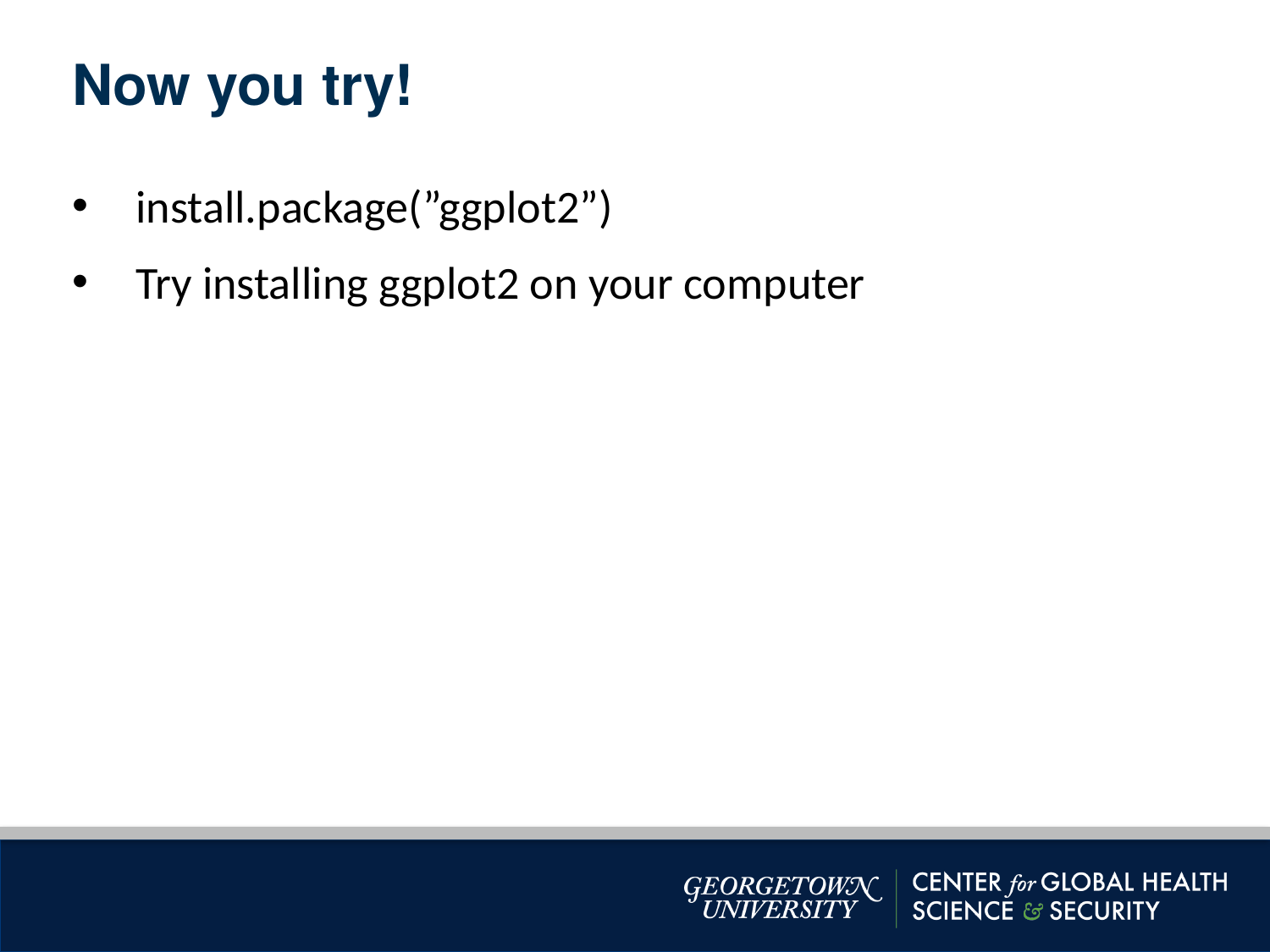

Now you try!
install.package(”ggplot2”)
Try installing ggplot2 on your computer